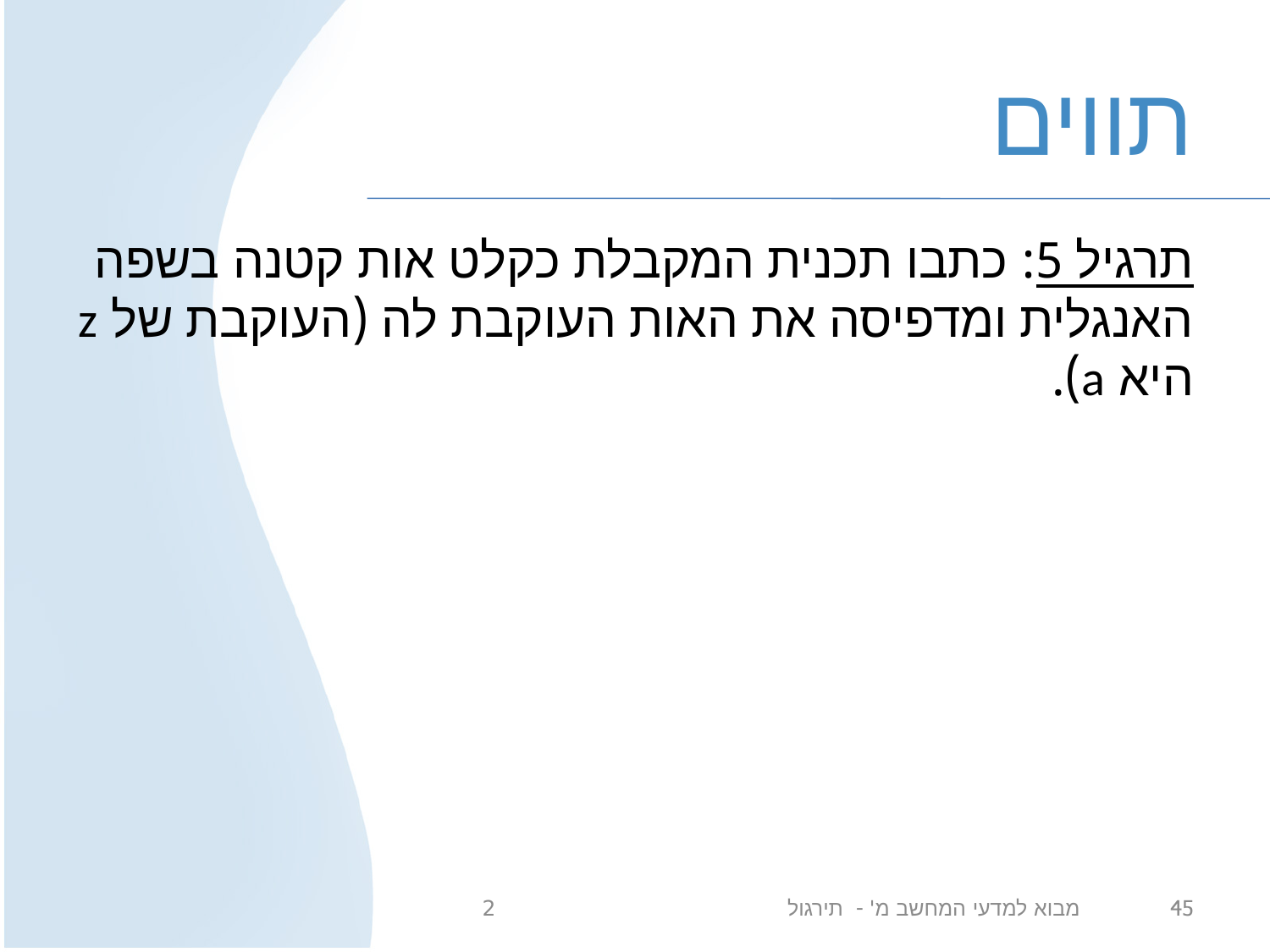

# תווים
תרגיל 5: כתבו תכנית המקבלת כקלט אות קטנה בשפה האנגלית ומדפיסה את האות העוקבת לה (העוקבת של z היא a).

מבוא למדעי המחשב מ' - תירגול 2
45